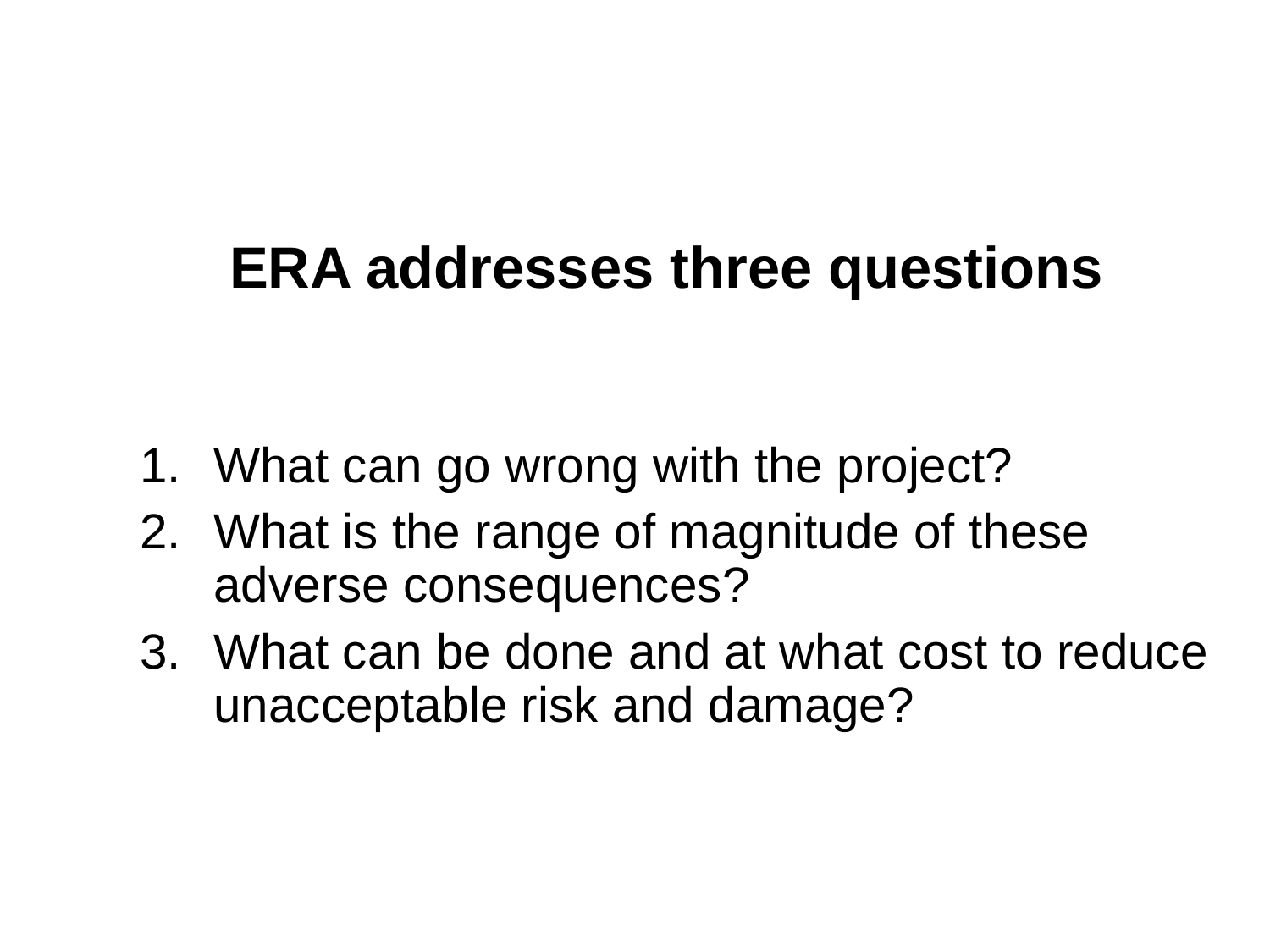

# ERA addresses three questions
What can go wrong with the project?
What is the range of magnitude of these adverse consequences?
What can be done and at what cost to reduce unacceptable risk and damage?